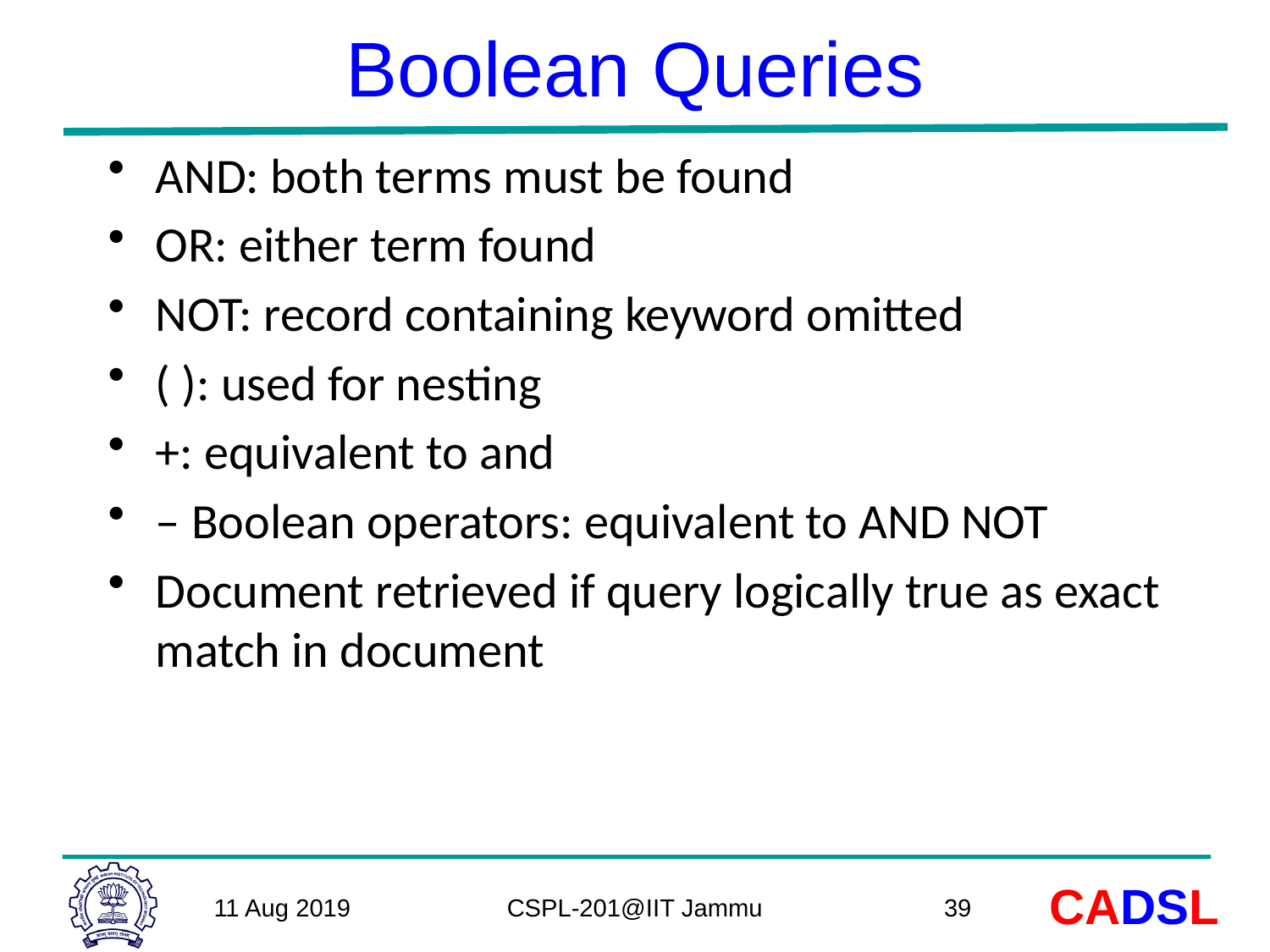

# Boolean Queries

AND: both terms must be found
OR: either term found
NOT: record containing keyword omitted
( ): used for nesting
+: equivalent to and
– Boolean operators: equivalent to AND NOT
Document retrieved if query logically true as exact match in document
11 Aug 2019
CSPL-201@IIT Jammu
39